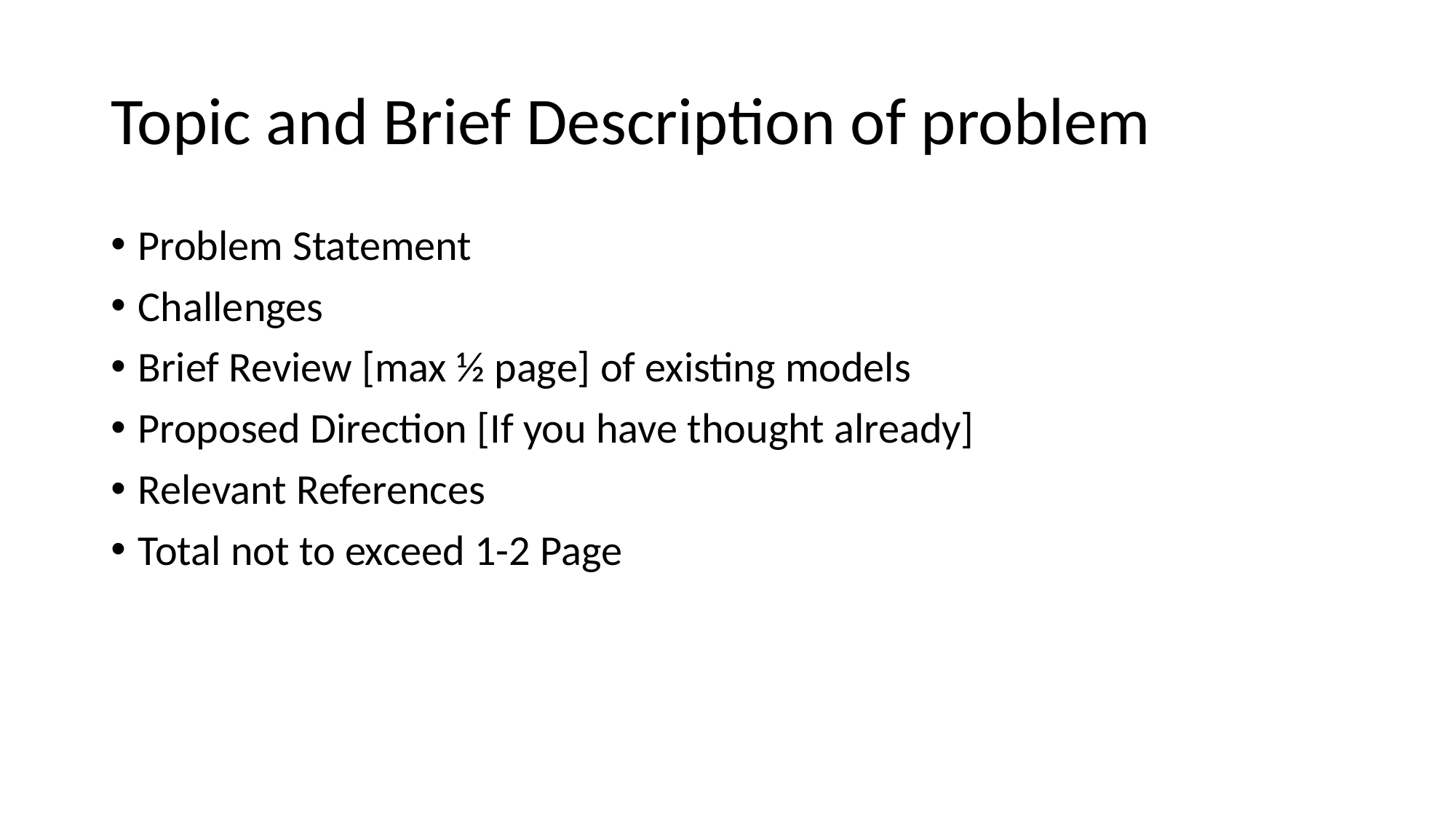

# Topic and Brief Description of problem
Problem Statement
Challenges
Brief Review [max ½ page] of existing models
Proposed Direction [If you have thought already]
Relevant References
Total not to exceed 1-2 Page